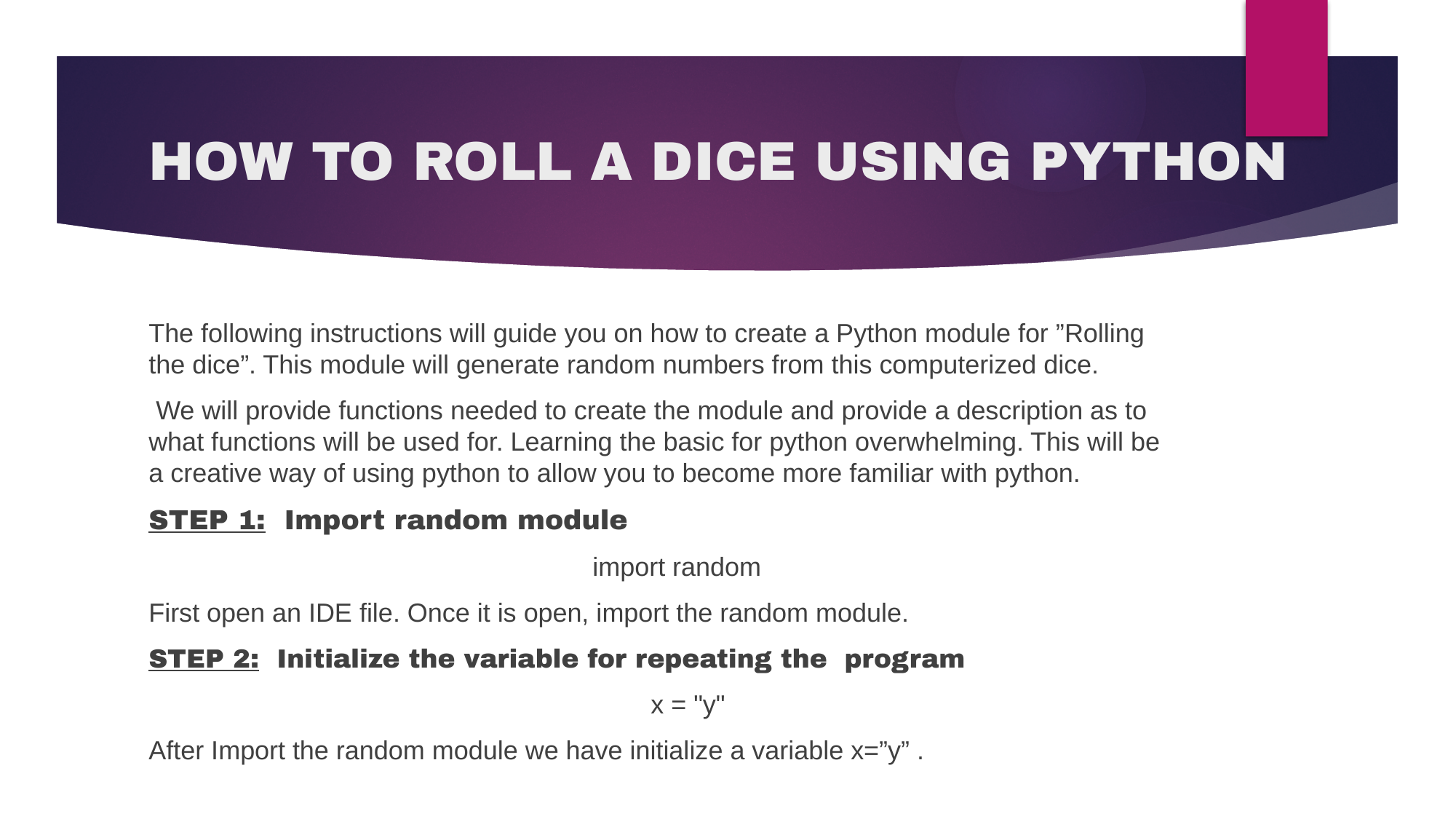

# HOW TO ROLL A DICE USING PYTHON
The following instructions will guide you on how to create a Python module for ”Rolling the dice”. This module will generate random numbers from this computerized dice.
 We will provide functions needed to create the module and provide a description as to what functions will be used for. Learning the basic for python overwhelming. This will be a creative way of using python to allow you to become more familiar with python.
STEP 1:  Import random module
                                                             import random
First open an IDE file. Once it is open, import the random module.
STEP 2:  Initialize the variable for repeating the  program
                                                                     x = "y"
After Import the random module we have initialize a variable x=”y” .